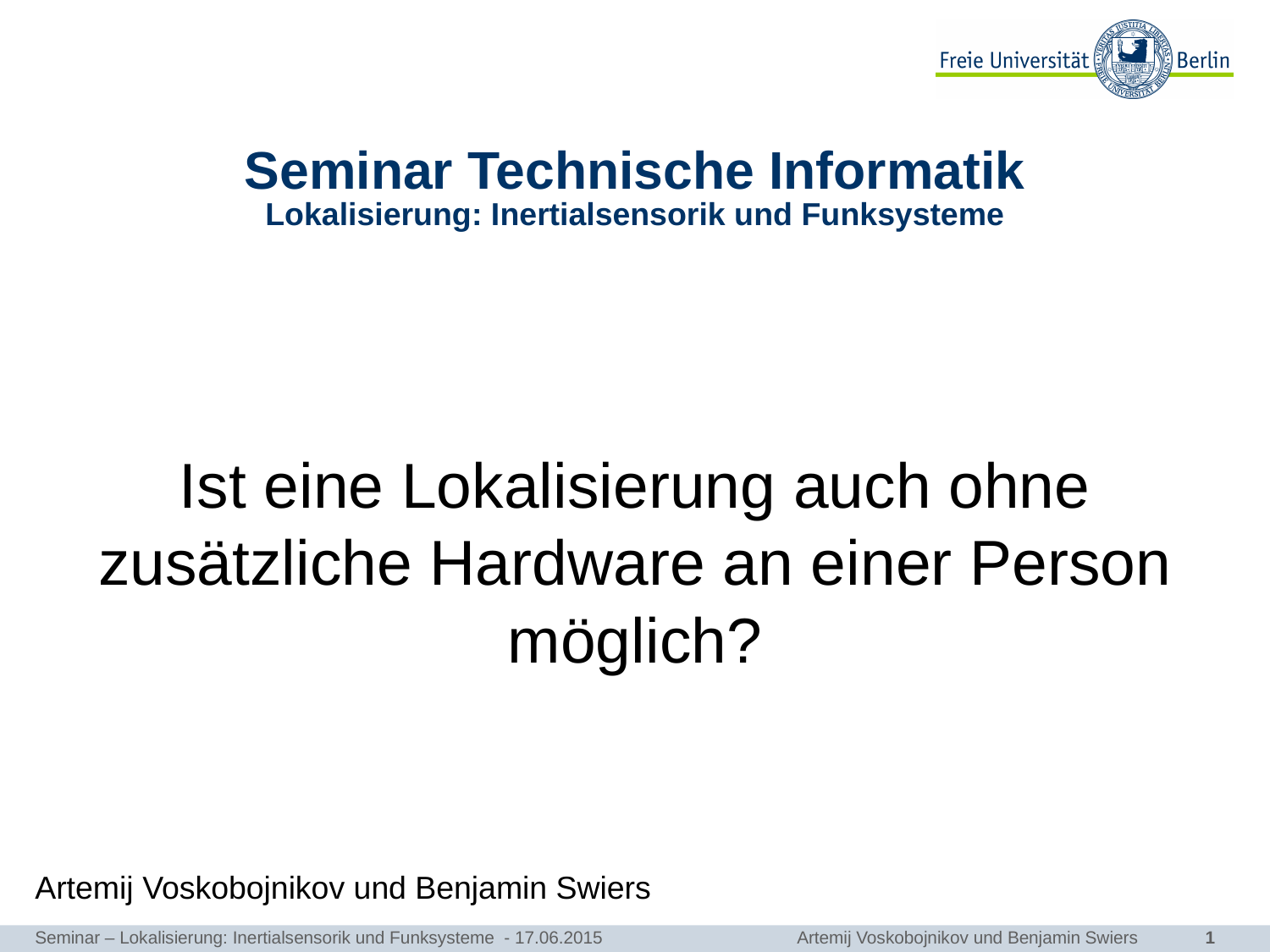

# Seminar Technische Informatik Lokalisierung: Inertialsensorik und Funksysteme

Ist eine Lokalisierung auch ohne zusätzliche Hardware an einer Person möglich?

Artemij Voskobojnikov und Benjamin Swiers
Seminar – Lokalisierung: Inertialsensorik und Funksysteme  - 17.06.2015 		Artemij Voskobojnikov und Benjamin Swiers